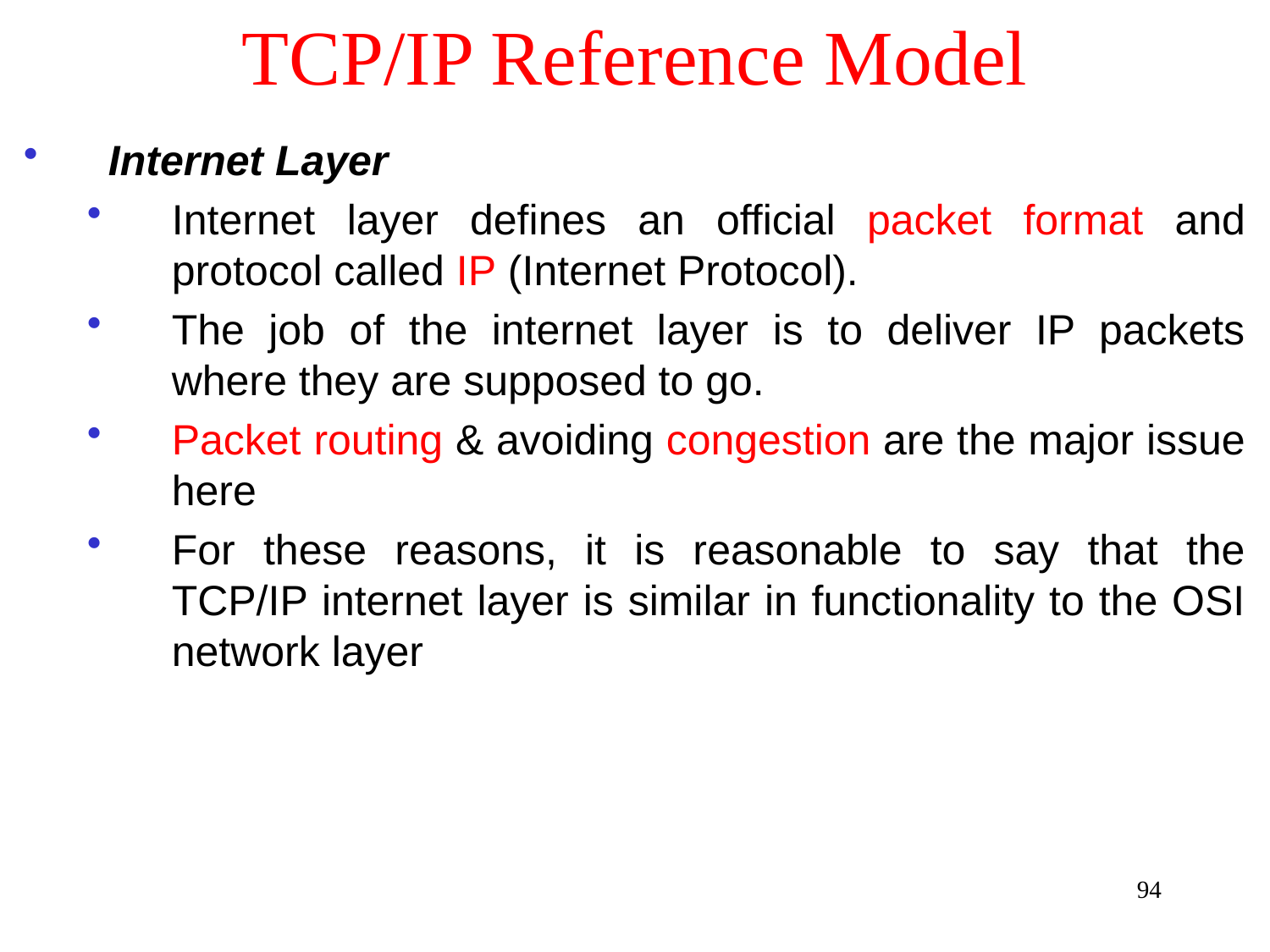

# TCP/IP Reference Model

Internet Layer
Internet layer defines an official packet format and protocol called IP (Internet Protocol).
The job of the internet layer is to deliver IP packets where they are supposed to go.
Packet routing & avoiding congestion are the major issue here
For these reasons, it is reasonable to say that the TCP/IP internet layer is similar in functionality to the OSI network layer
94